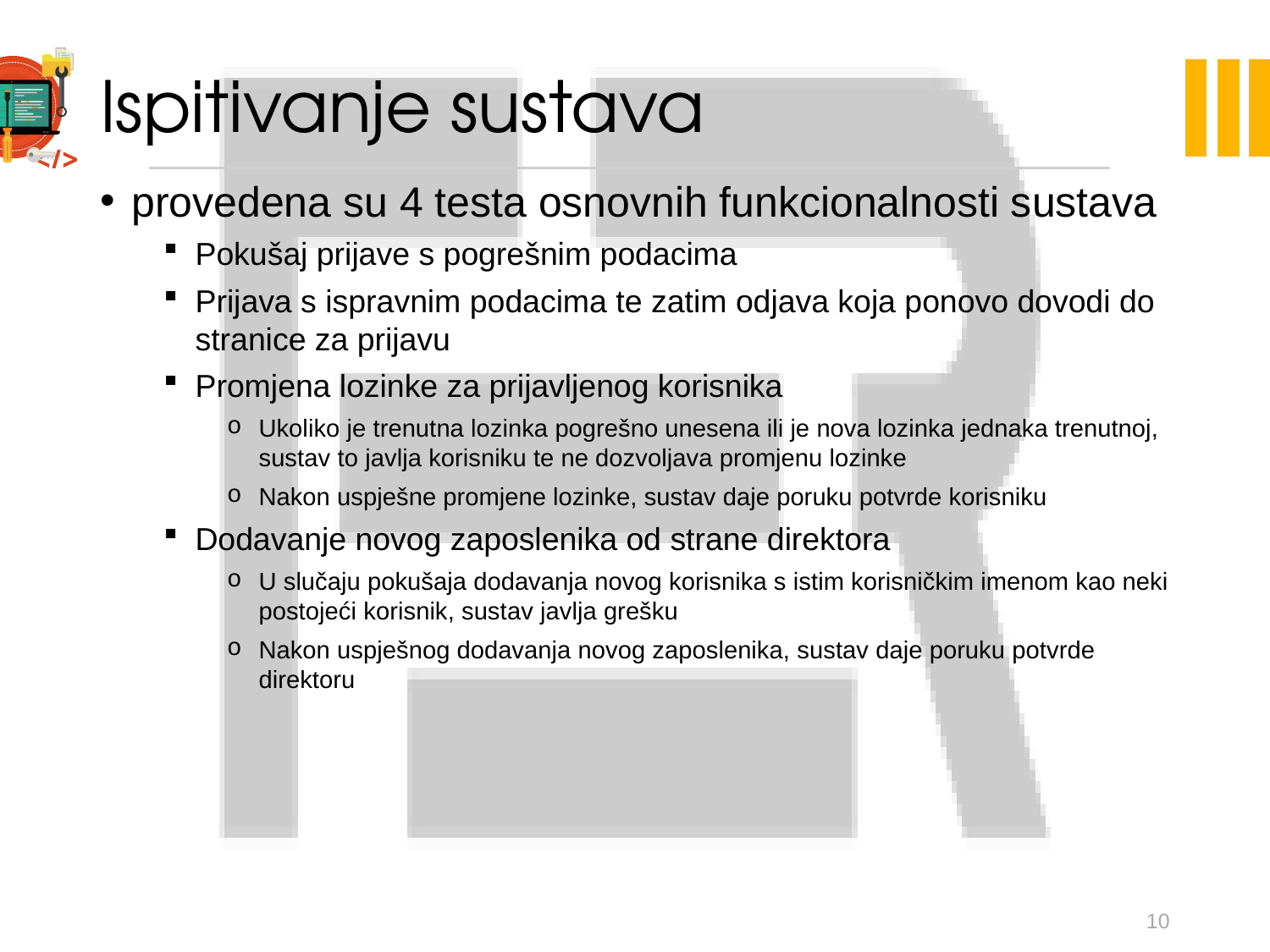

# Ispitivanje sustava
provedena su 4 testa osnovnih funkcionalnosti sustava
Pokušaj prijave s pogrešnim podacima
Prijava s ispravnim podacima te zatim odjava koja ponovo dovodi do stranice za prijavu
Promjena lozinke za prijavljenog korisnika
Ukoliko je trenutna lozinka pogrešno unesena ili je nova lozinka jednaka trenutnoj, sustav to javlja korisniku te ne dozvoljava promjenu lozinke
Nakon uspješne promjene lozinke, sustav daje poruku potvrde korisniku
Dodavanje novog zaposlenika od strane direktora
U slučaju pokušaja dodavanja novog korisnika s istim korisničkim imenom kao neki postojeći korisnik, sustav javlja grešku
Nakon uspješnog dodavanja novog zaposlenika, sustav daje poruku potvrde direktoru
10